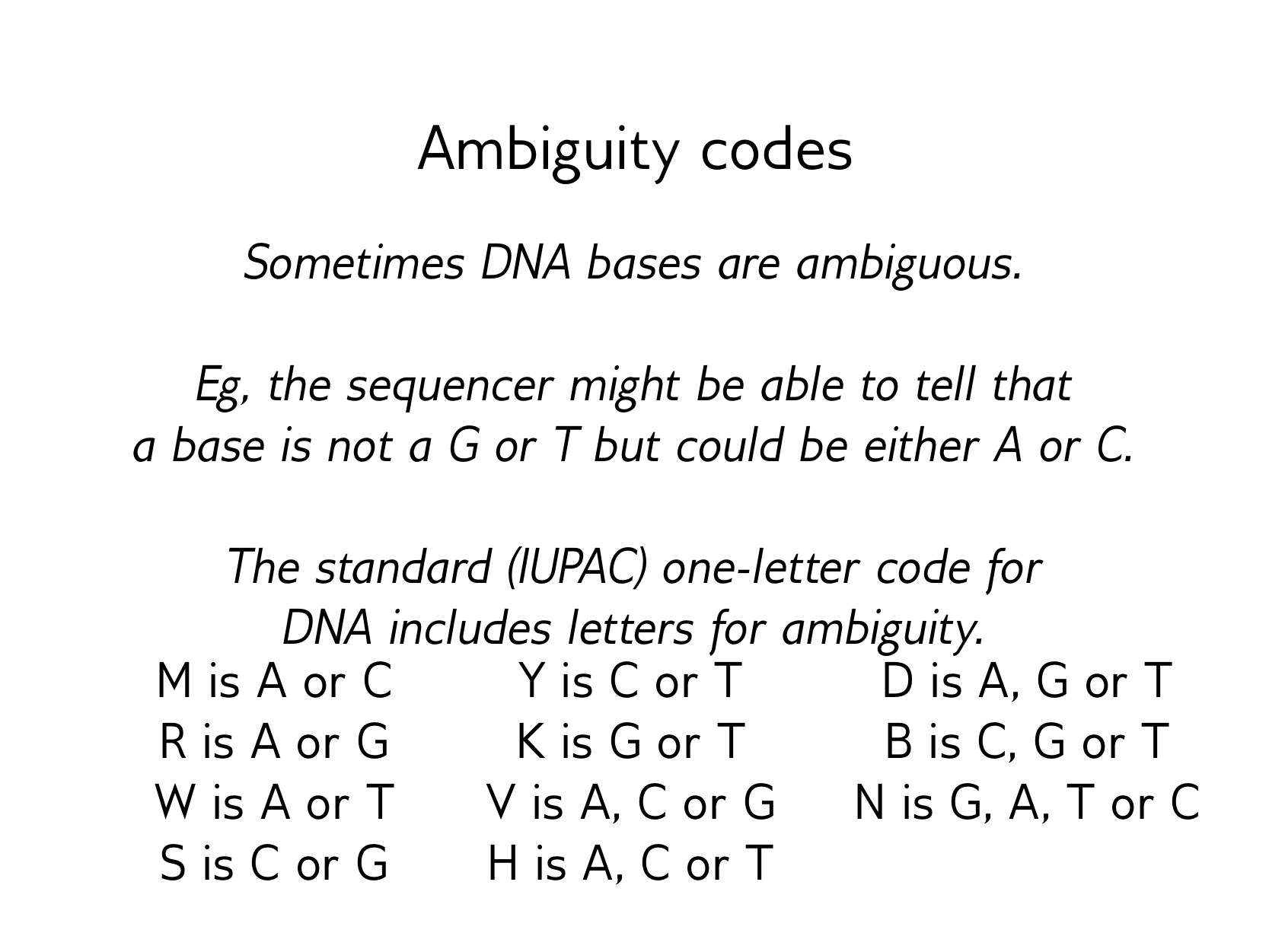

# Ambiguity codes
Sometimes DNA bases are ambiguous.

Eg, the sequencer might be able to tell that
a base is not a G or T but could be either A or C.

The standard (IUPAC) one-letter code for
DNA includes letters for ambiguity.
M is A or C
R is A or G
W is A or T
S is C or G
Y is C or T
K is G or T
V is A, C or G
H is A, C or T
D is A, G or T
B is C, G or T
N is G, A, T or C